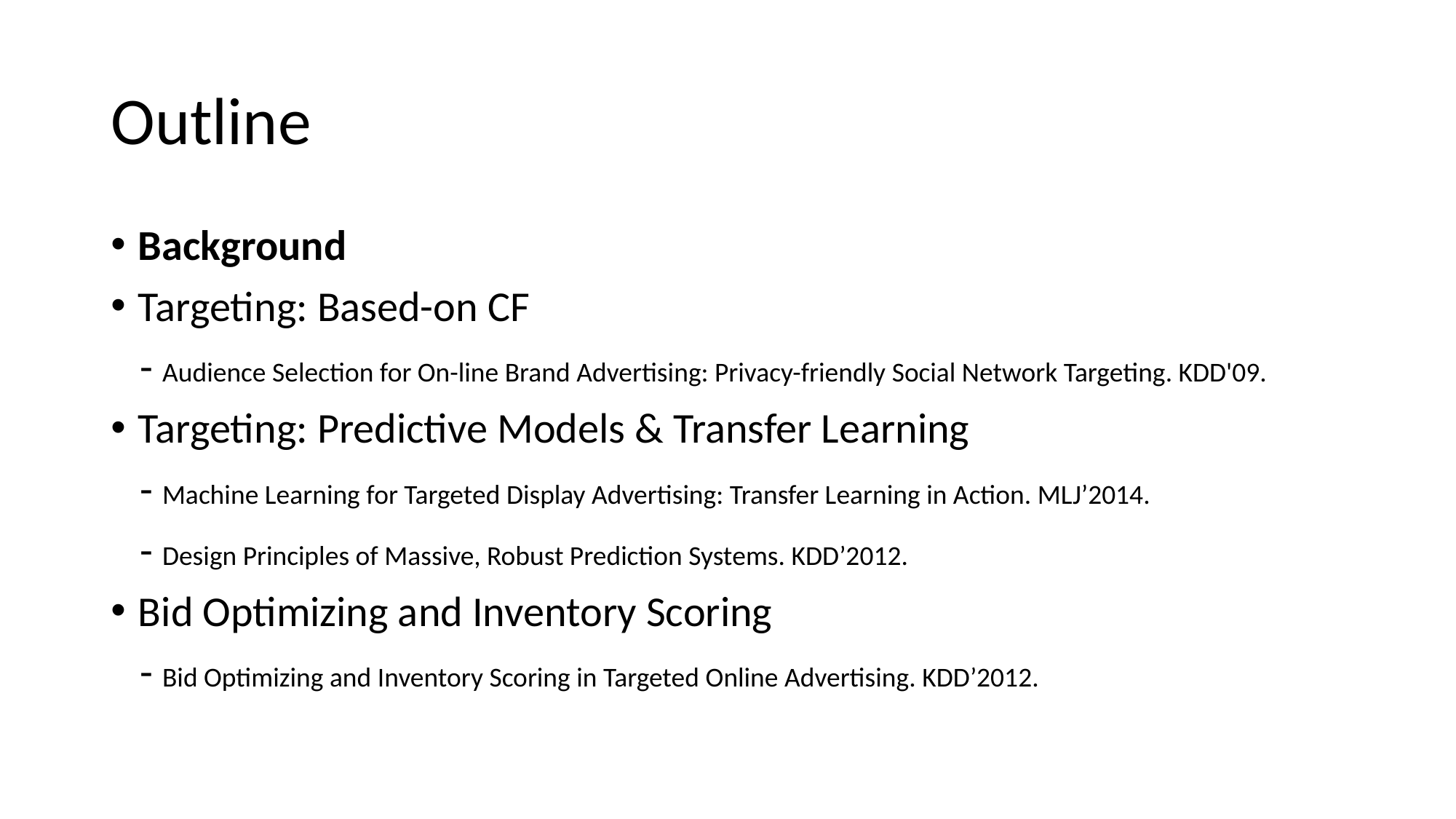

# Outline
Background
Targeting: Based-on CF
   - Audience Selection for On-line Brand Advertising: Privacy-friendly Social Network Targeting. KDD'09.
Targeting: Predictive Models & Transfer Learning
   - Machine Learning for Targeted Display Advertising: Transfer Learning in Action. MLJ’2014.
   - Design Principles of Massive, Robust Prediction Systems. KDD’2012.
Bid Optimizing and Inventory Scoring
   - Bid Optimizing and Inventory Scoring in Targeted Online Advertising. KDD’2012.